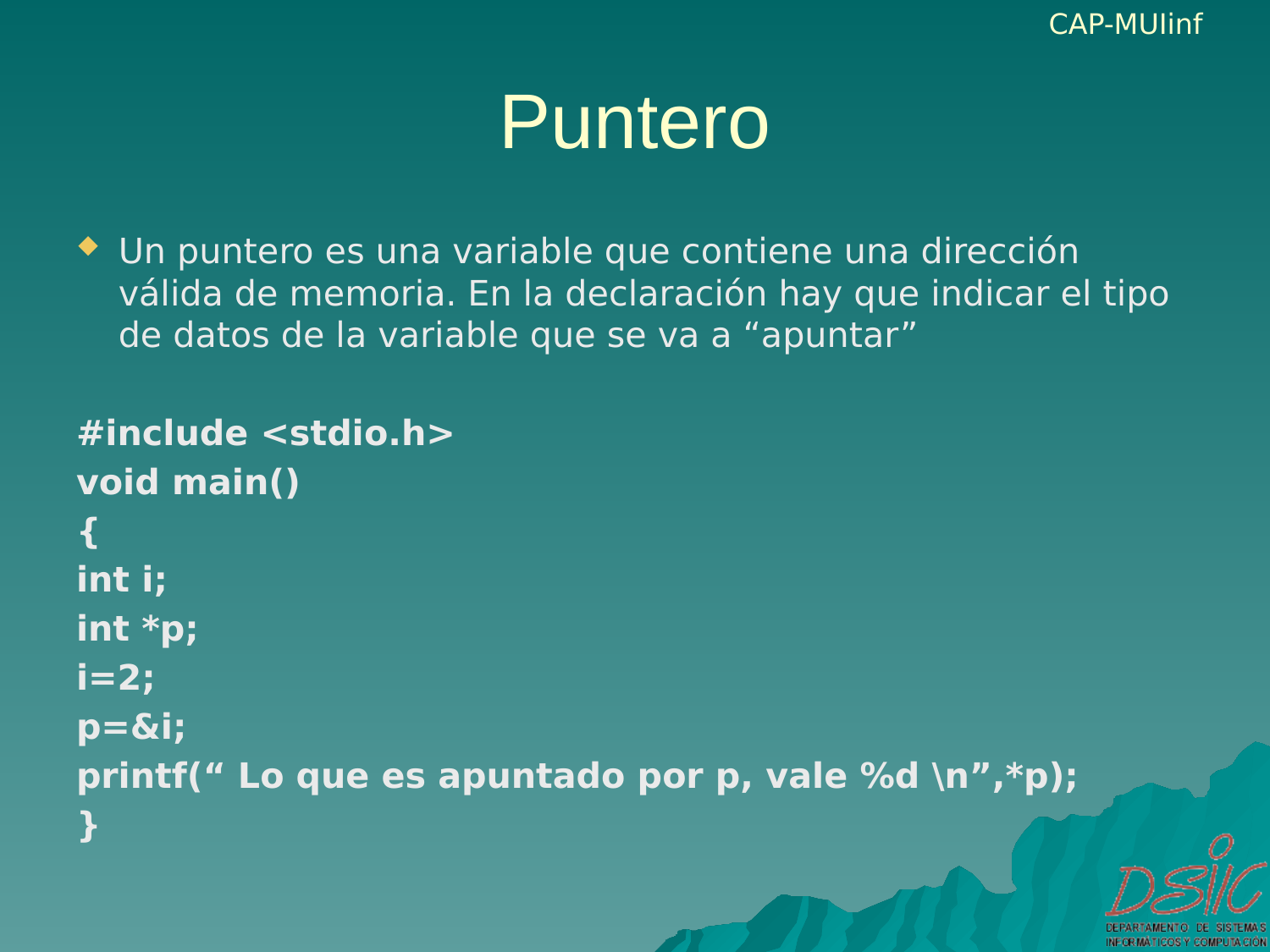

# Puntero
Un puntero es una variable que contiene una dirección válida de memoria. En la declaración hay que indicar el tipo de datos de la variable que se va a “apuntar”

#include <stdio.h>
void main()
{
int i;
int *p;
i=2;
p=&i;
printf(“ Lo que es apuntado por p, vale %d \n”,*p);
}